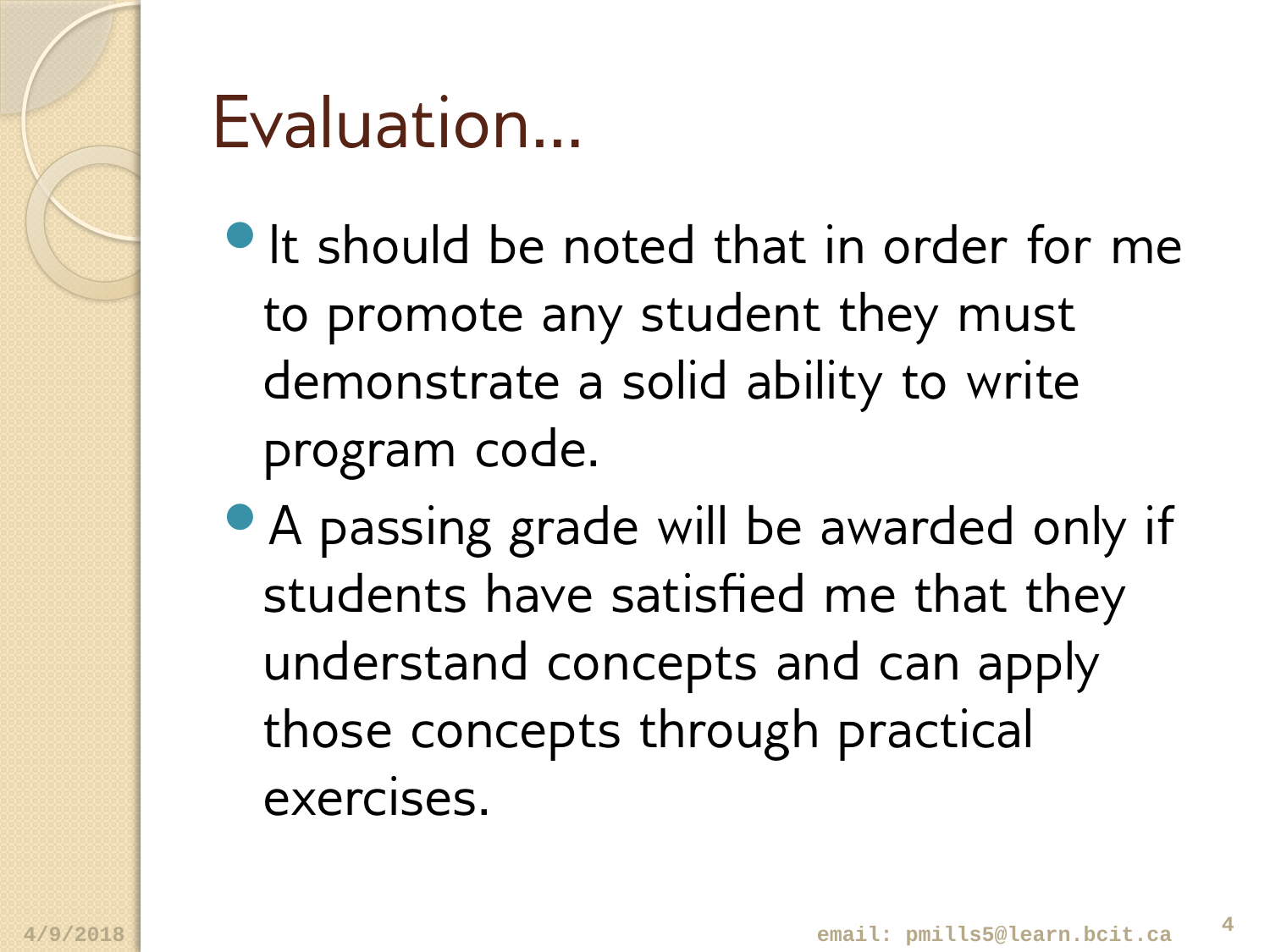

# Evaluation…
It should be noted that in order for me to promote any student they must demonstrate a solid ability to write program code.
A passing grade will be awarded only if students have satisfied me that they understand concepts and can apply those concepts through practical exercises.

4
email: pmills5@learn.bcit.ca
4/9/2018